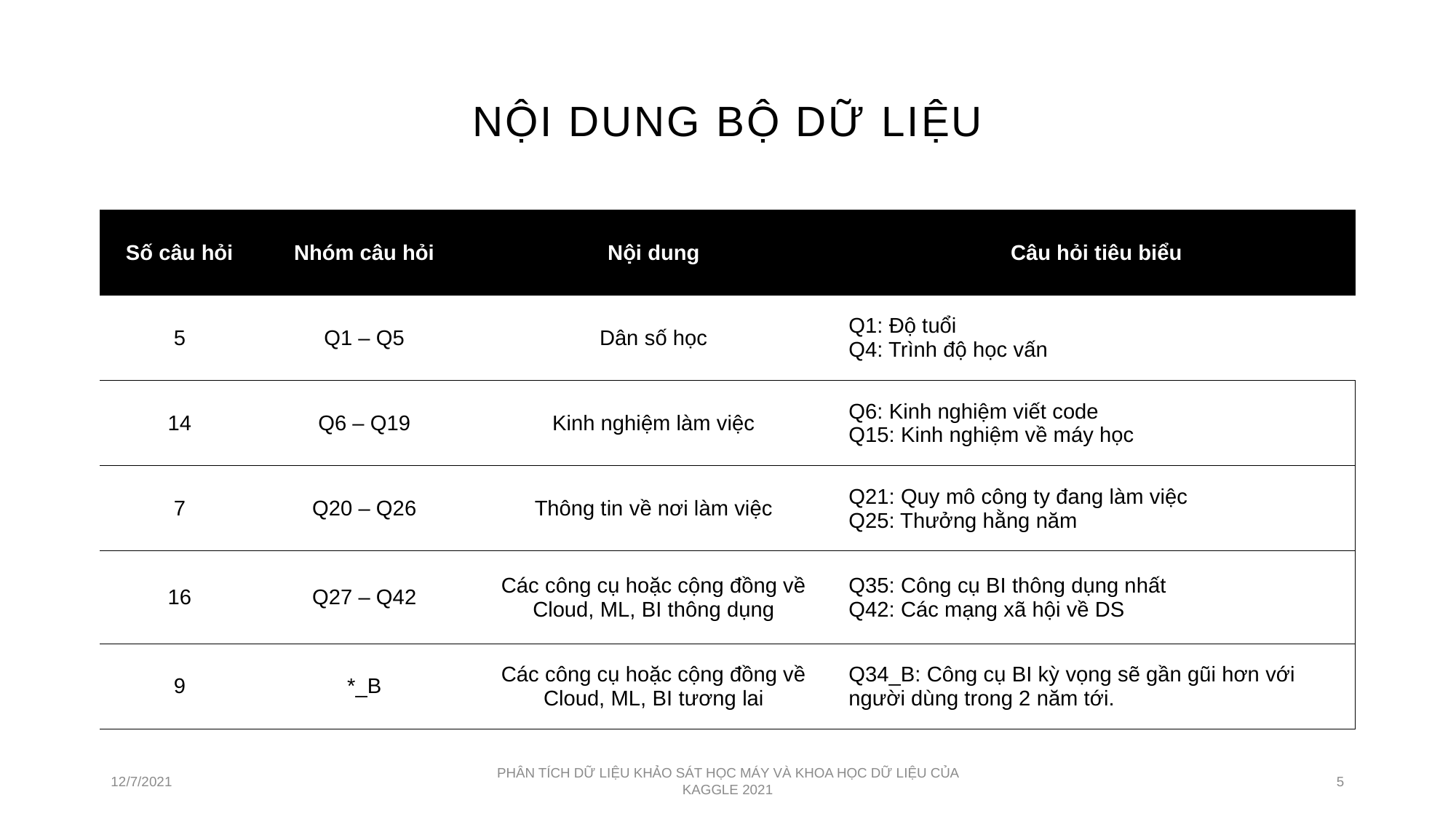

# Nội dung bộ dữ liệu
| Số câu hỏi​ | Nhóm câu hỏi | Nội dung | Câu hỏi tiêu biểu |
| --- | --- | --- | --- |
| 5 | Q1 – Q5​ | Dân số học​ | Q1: ​Độ tuổi Q4: Trình độ học vấn |
| 14 | Q6 – Q19 | Kinh nghiệm làm việc​ | Q6: Kinh nghiệm viết code Q15: Kinh nghiệm về máy học |
| 7 | Q20 – Q26 | Thông tin về nơi làm việc​ | Q21: Quy mô công ty đang làm việc Q25: Thưởng hằng năm |
| 16 | Q27 – Q42 | Các công cụ hoặc cộng đồng về Cloud, ML, BI thông dụng | Q35: Công cụ BI thông dụng nhất Q42: Các mạng xã hội về DS |
| 9 | \*\_B | Các công cụ hoặc cộng đồng về Cloud, ML, BI tương lai | Q34\_B: Công cụ BI kỳ vọng sẽ gần gũi hơn với người dùng trong 2 năm tới. |
12/7/2021
PHÂN TÍCH DỮ LIỆU KHẢO SÁT HỌC MÁY VÀ KHOA HỌC DỮ LIỆU CỦA KAGGLE 2021
5